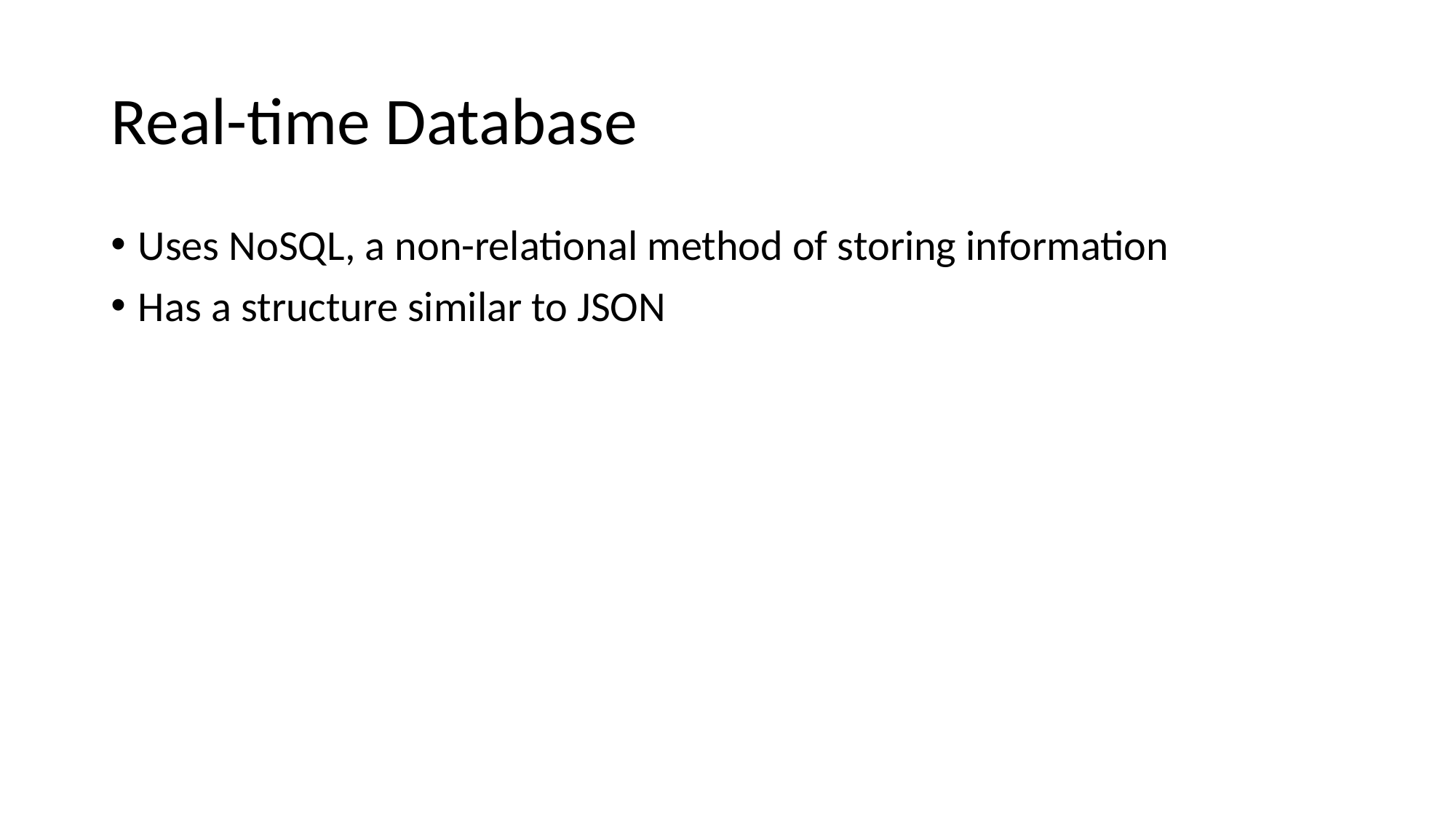

# Real-time Database
Uses NoSQL, a non-relational method of storing information
Has a structure similar to JSON